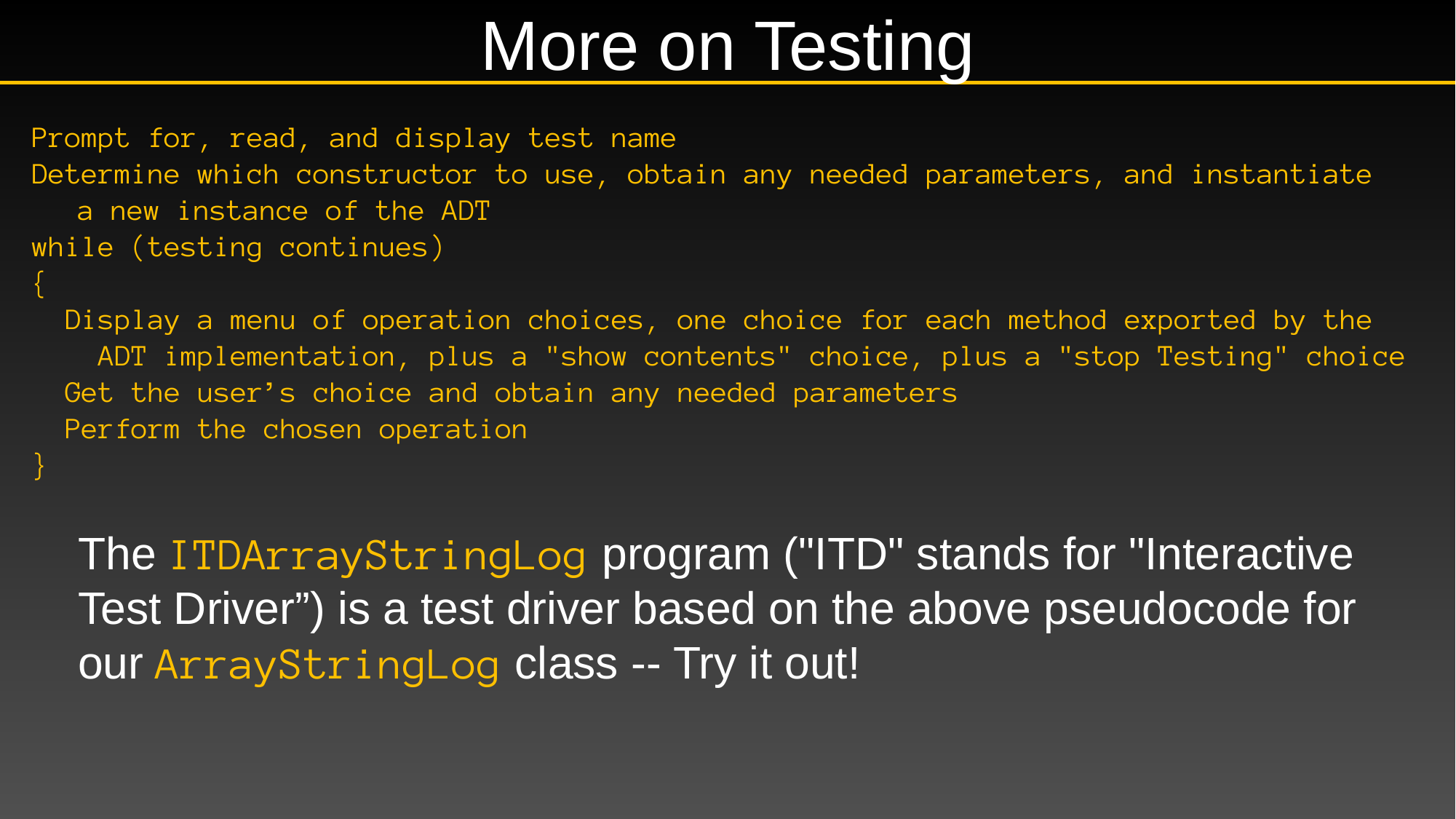

# More on Testing
Prompt for, read, and display test name
Determine which constructor to use, obtain any needed parameters, and instantiate
a new instance of the ADT
while (testing continues)
{
  Display a menu of operation choices, one choice for each method exported by the
    ADT implementation, plus a "show contents" choice, plus a "stop Testing" choice
  Get the user’s choice and obtain any needed parameters
  Perform the chosen operation
}

	The ITDArrayStringLog program ("ITD" stands for "Interactive Test Driver”) is a test driver based on the above pseudocode for our ArrayStringLog class -- Try it out!